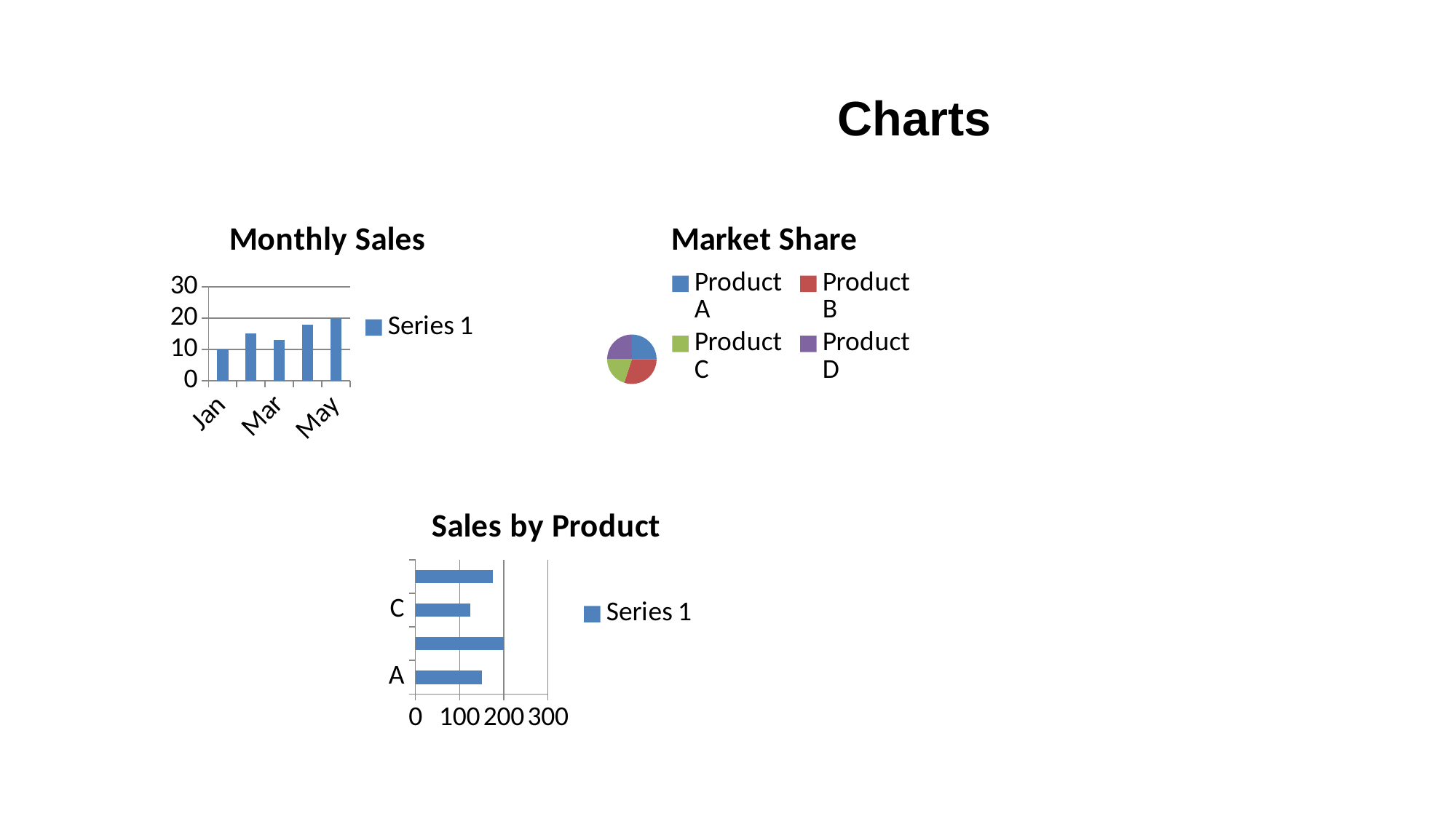

Charts

### Chart: Monthly Sales

| Category | Series 1 |
|---|---|
| Jan | 10.0 |
| Feb | 15.0 |
| Mar | 13.0 |
| Apr | 18.0 |
| May | 20.0 |

### Chart: Market Share

| Category | Series 1 |
|---|---|
| Product A | 25.0 |
| Product B | 30.0 |
| Product C | 20.0 |
| Product D | 25.0 |

### Chart: Sales by Product

| Category | Series 1 |
|---|---|
| A | 150.0 |
| B | 200.0 |
| C | 125.0 |
| D | 175.0 |